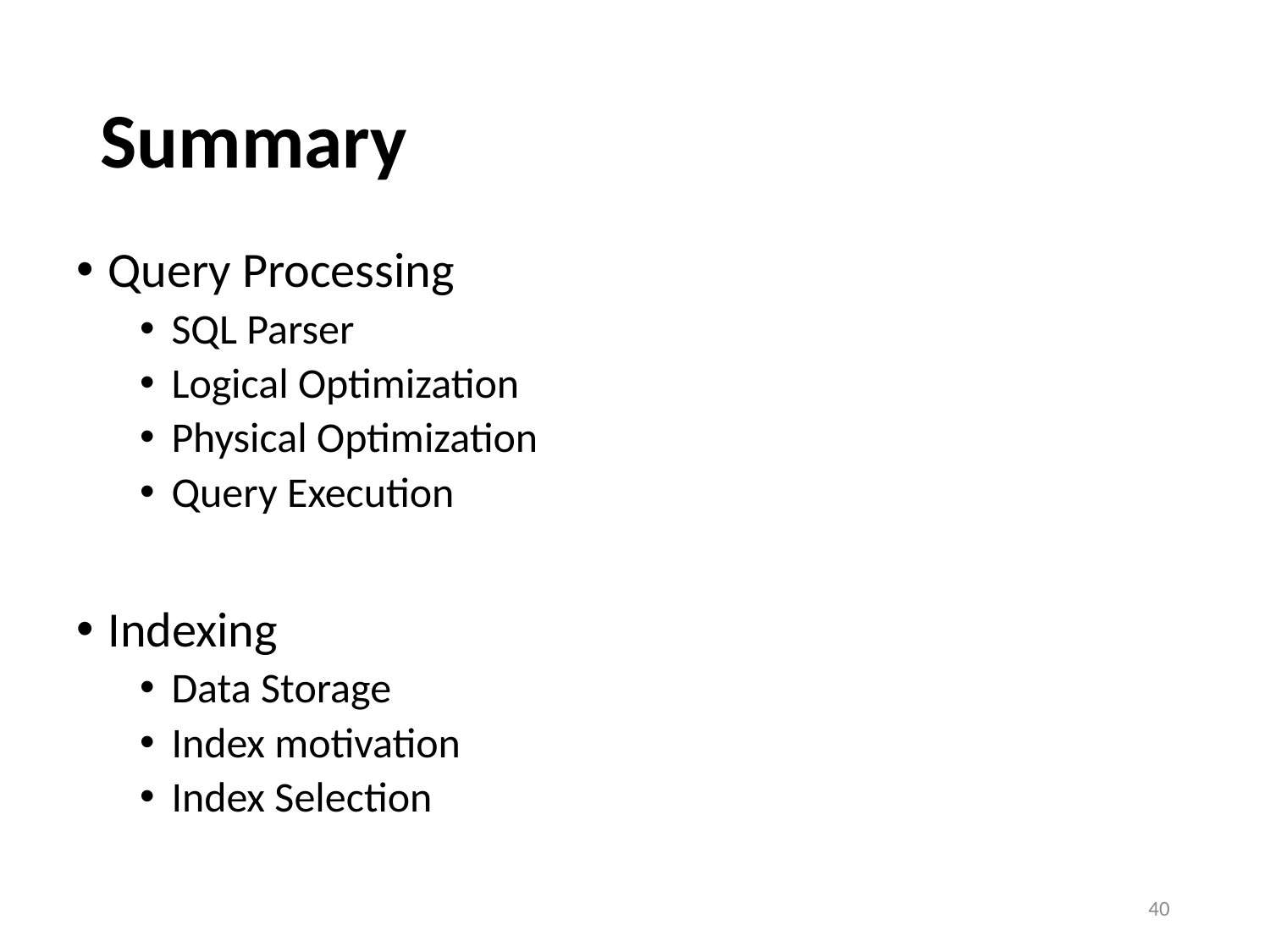

# Summary
Query Processing
SQL Parser
Logical Optimization
Physical Optimization
Query Execution

Indexing
Data Storage
Index motivation
Index Selection
40